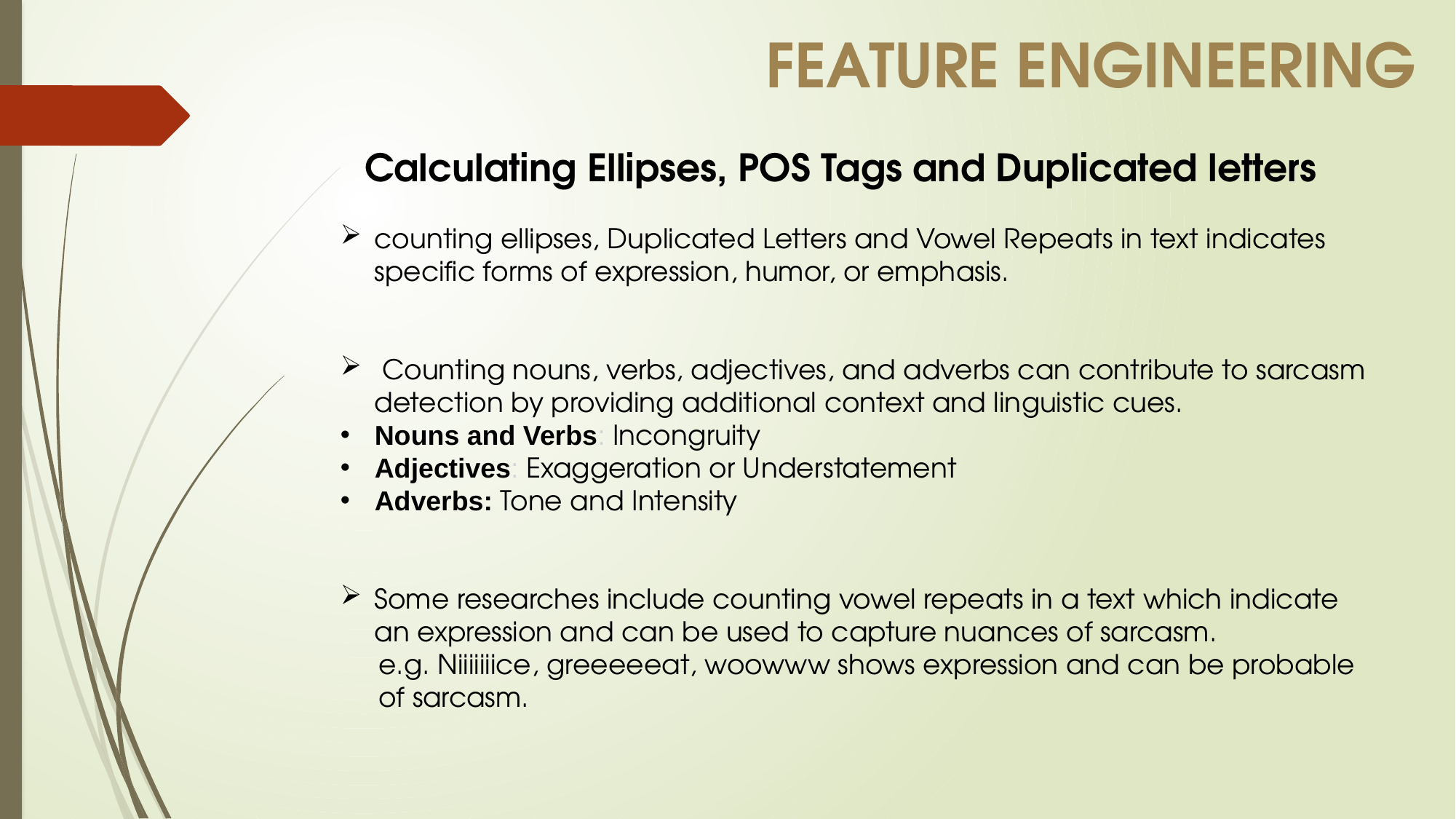

FEATURE ENGINEERING
Calculating Ellipses, POS Tags and Duplicated letters
counting ellipses, Duplicated Letters and Vowel Repeats in text indicates specific forms of expression, humor, or emphasis.

 Counting nouns, verbs, adjectives, and adverbs can contribute to sarcasm detection by providing additional context and linguistic cues.
Nouns and Verbs: Incongruity
Adjectives: Exaggeration or Understatement
Adverbs: Tone and Intensity

Some researches include counting vowel repeats in a text which indicate an expression and can be used to capture nuances of sarcasm.
     e.g. Niiiiiiice, greeeeeat, woowww shows expression and can be probable
     of sarcasm.